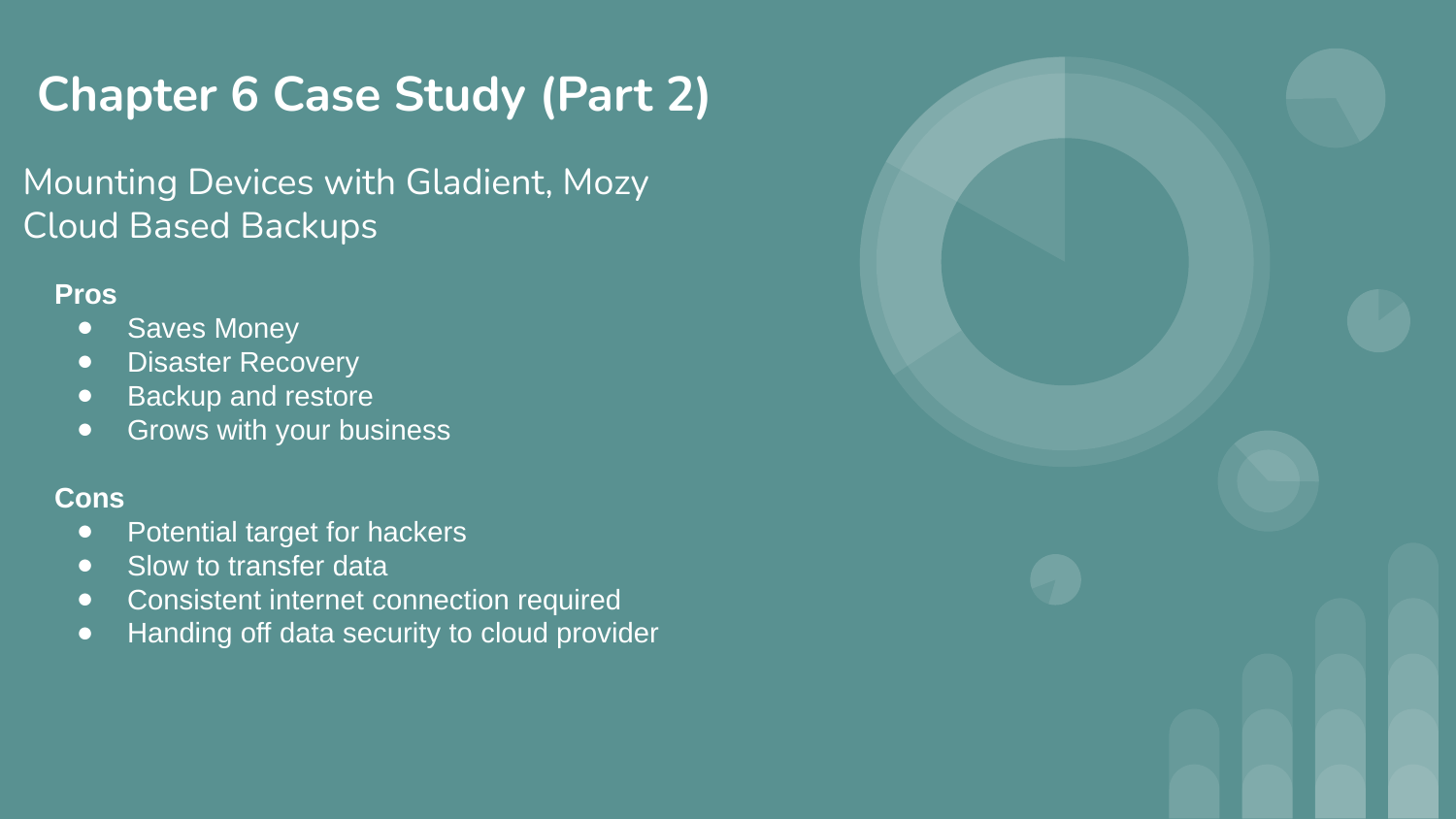

Chapter 6 Case Study (Part 2)
Mounting Devices with Gladient, Mozy Cloud Based Backups
Pros
Saves Money
Disaster Recovery
Backup and restore
Grows with your business

Cons
Potential target for hackers
Slow to transfer data
Consistent internet connection required
Handing off data security to cloud provider